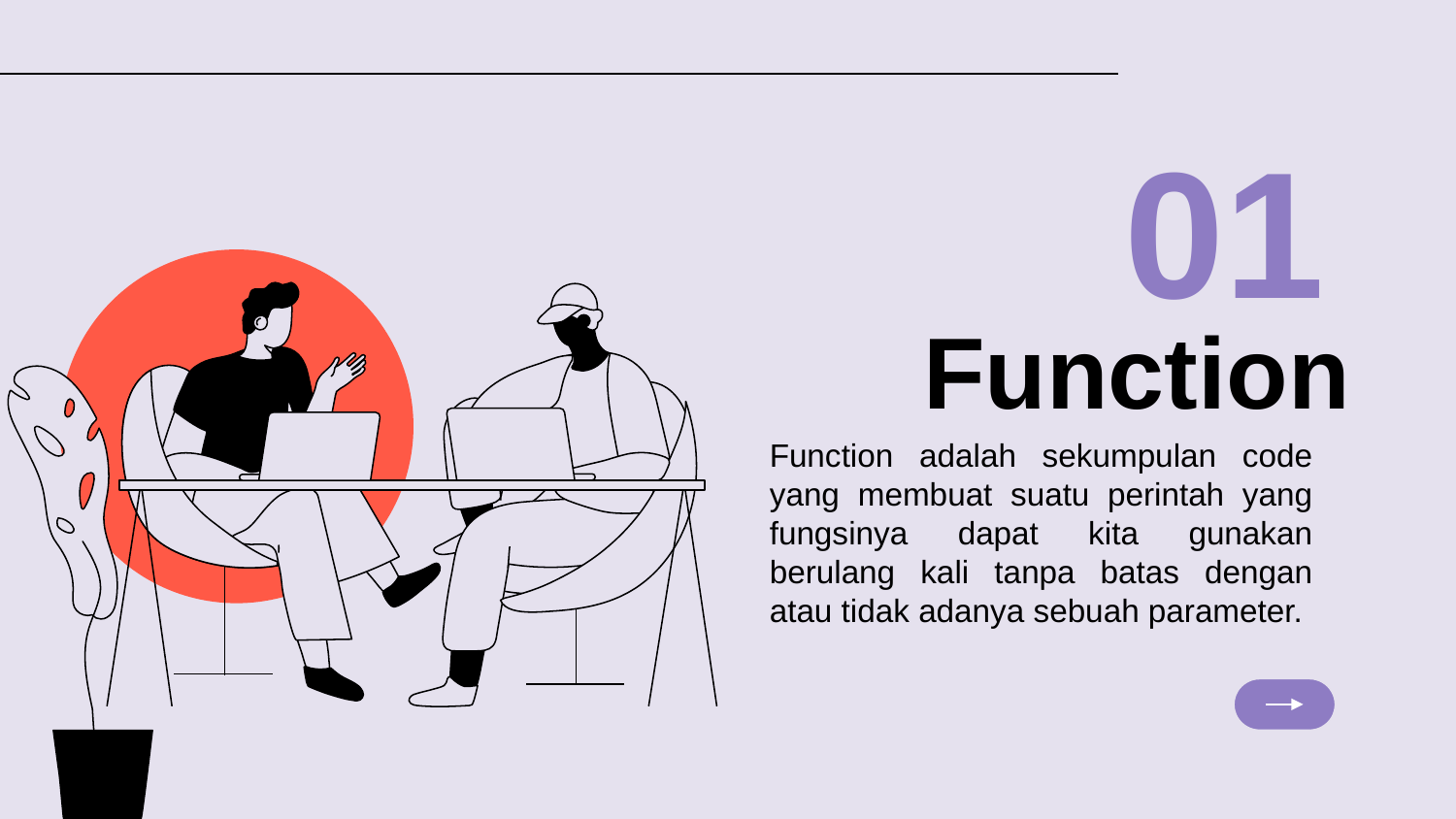

01

# Function

Function adalah sekumpulan code yang membuat suatu perintah yang fungsinya dapat kita gunakan berulang kali tanpa batas dengan atau tidak adanya sebuah parameter.